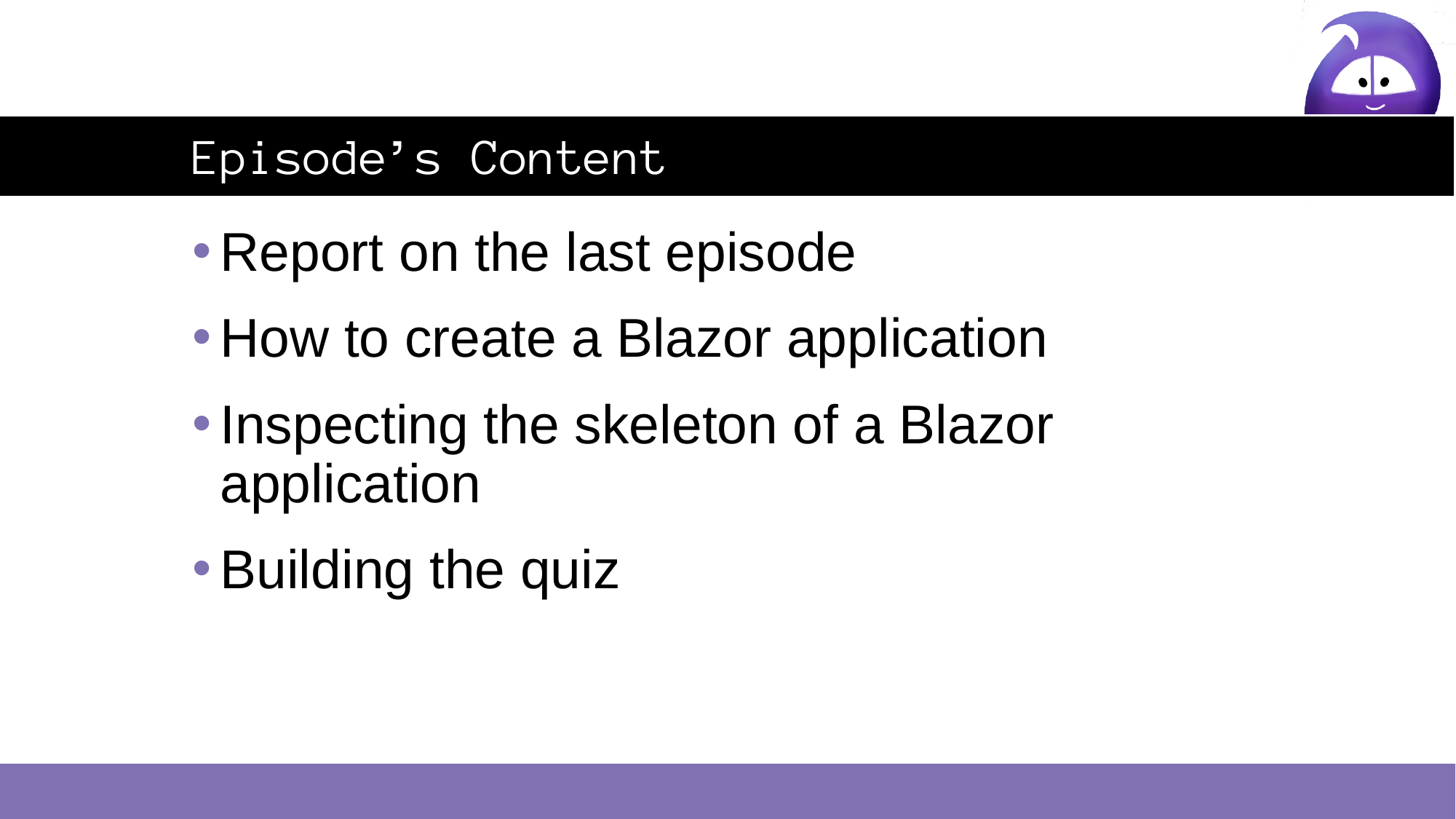

# Episode’s Content
Report on the last episode
How to create a Blazor application
Inspecting the skeleton of a Blazor application
Building the quiz